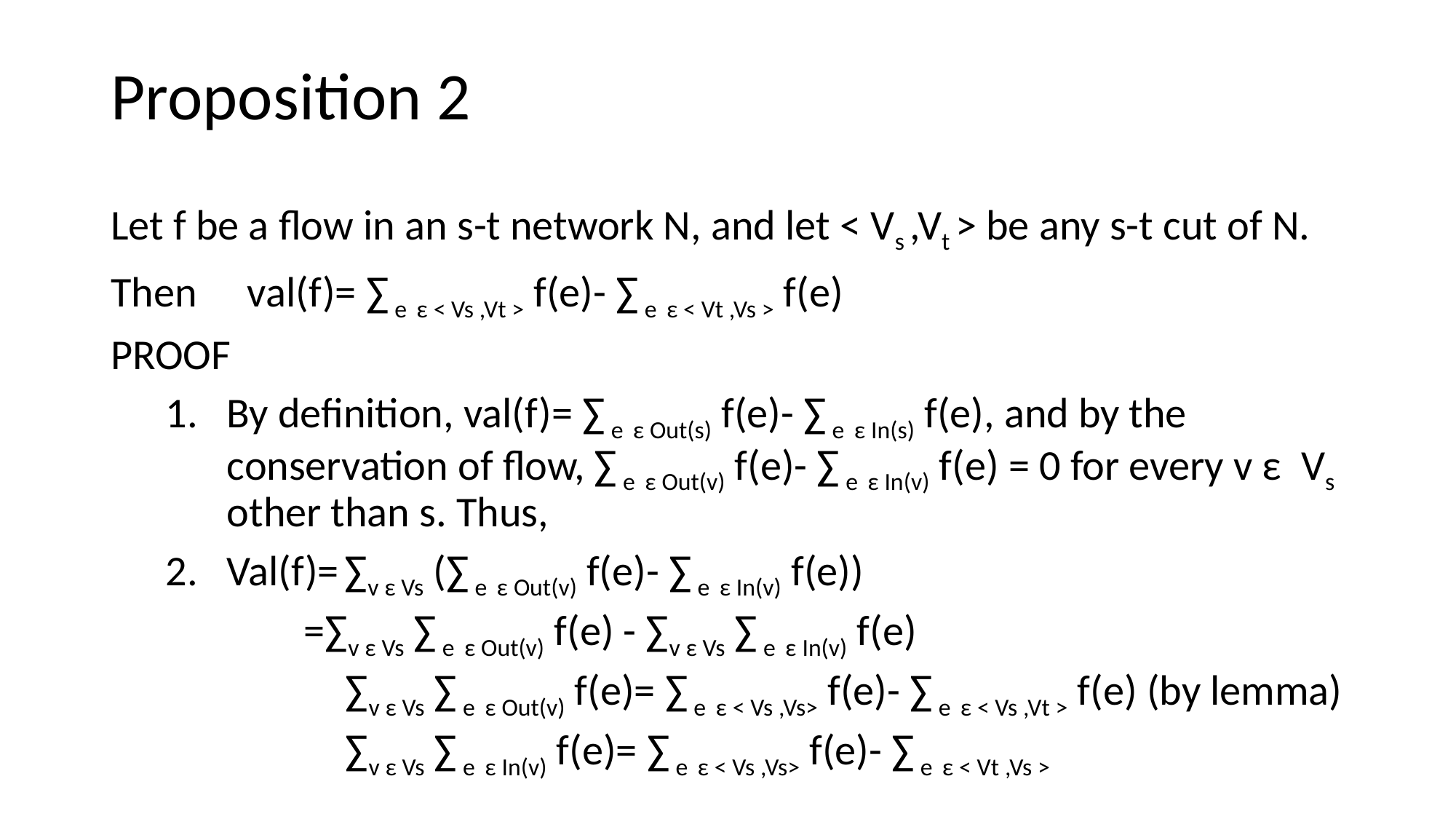

# Proposition 2

Let f be a flow in an s-t network N, and let < Vs ,Vt > be any s-t cut of N.
Then	val(f)= ∑ e ε < Vs ,Vt > f(e)- ∑ e ε < Vt ,Vs > f(e)
PROOF
By definition, val(f)= ∑ e ε Out(s) f(e)- ∑ e ε In(s) f(e), and by the conservation of flow, ∑ e ε Out(v) f(e)- ∑ e ε In(v) f(e) = 0 for every v ε  Vs other than s. Thus,
Val(f)= ∑v ε Vs (∑ e ε Out(v) f(e)- ∑ e ε In(v) f(e))
	        =∑v ε Vs ∑ e ε Out(v) f(e) - ∑v ε Vs ∑ e ε In(v) f(e)
		 ∑v ε Vs ∑ e ε Out(v) f(e)= ∑ e ε < Vs ,Vs> f(e)- ∑ e ε < Vs ,Vt > f(e) (by lemma)
		 ∑v ε Vs ∑ e ε In(v) f(e)= ∑ e ε < Vs ,Vs> f(e)- ∑ e ε < Vt ,Vs >
17